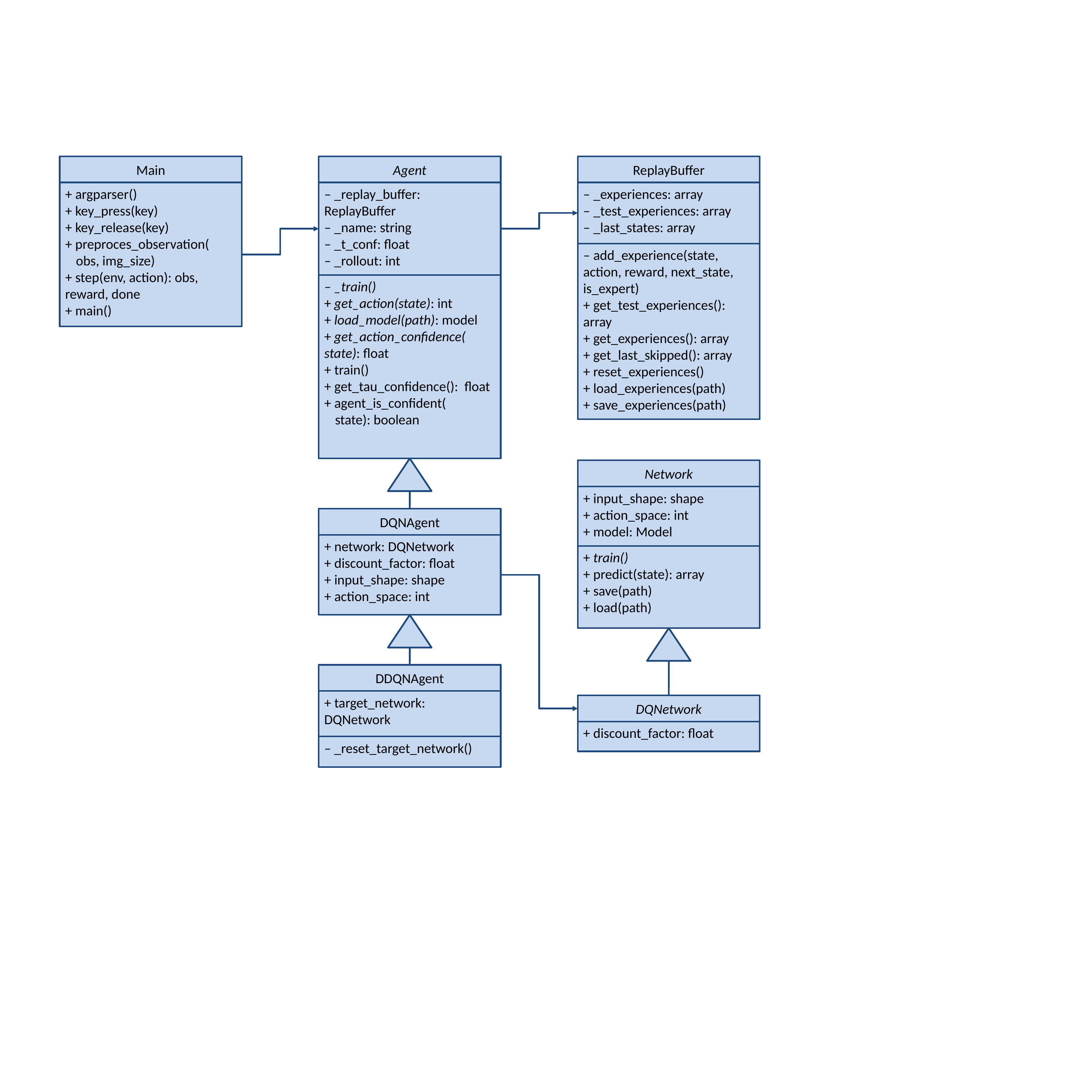

Main
Agent
ReplayBuffer
+ argparser()
+ key_press(key)
+ key_release(key)
+ preproces_observation(
	obs, img_size)
+ step(env, action): obs, 	reward, done
+ main()

– _replay_buffer: 	ReplayBuffer
– _name: string
– _t_conf: float
– _rollout: int
– _experiences: array
– _test_experiences: array
– _last_states: array
– add_experience(state, action, reward, next_state, is_expert)
+ get_test_experiences(): 	array
+ get_experiences(): array
+ get_last_skipped(): array
+ reset_experiences()
+ load_experiences(path)
+ save_experiences(path)
– _train()
+ get_action(state): int
+ load_model(path): model
+ get_action_confidence( 	state): float
+ train()
+ get_tau_confidence():  float
+ agent_is_confident(
	state): boolean

Network
+ input_shape: shape
+ action_space: int
+ model: Model
DQNAgent
+ network: DQNetwork
+ discount_factor: float
+ input_shape: shape
+ action_space: int
+ train()
+ predict(state): array
+ save(path)
+ load(path)

DDQNAgent
+ target_network: 	DQNetwork
DQNetwork
+ discount_factor: float
– _reset_target_network()